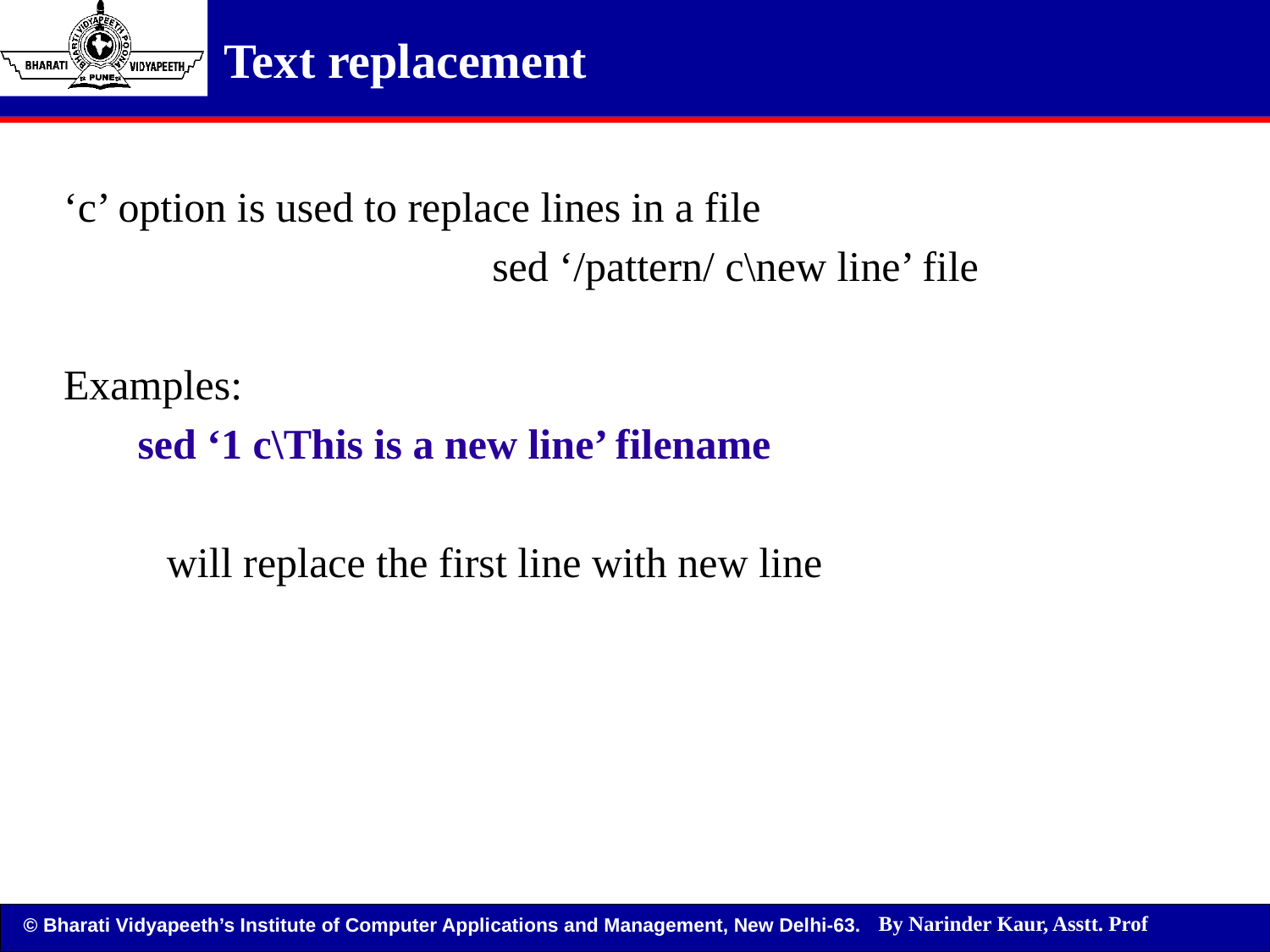

Text replacement
‘c’ option is used to replace lines in a file
				sed ‘/pattern/ c\new line’ file

Examples:
 sed ‘1 c\This is a new line’ filename

	will replace the first line with new line